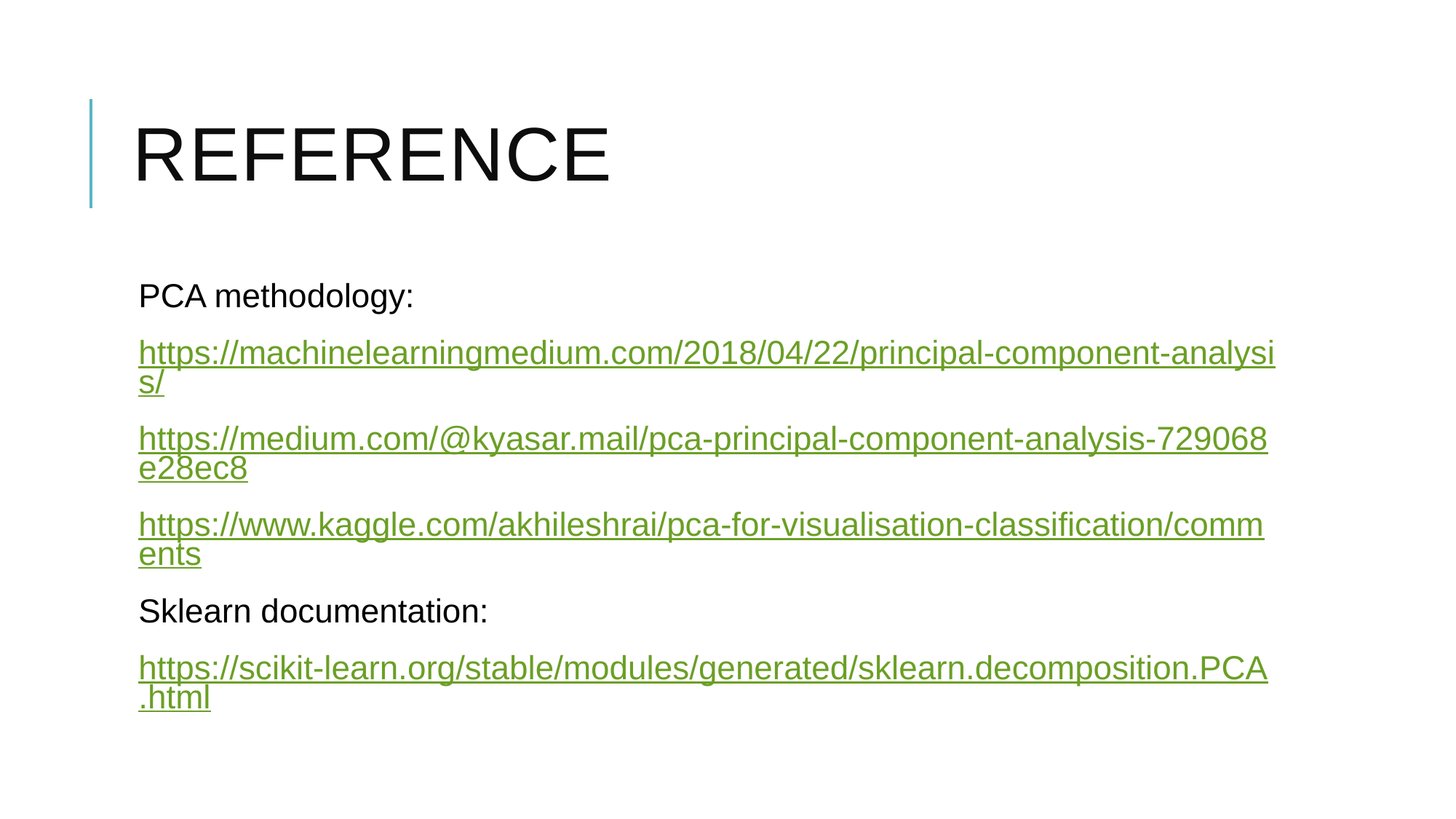

# reference
PCA methodology:
https://machinelearningmedium.com/2018/04/22/principal-component-analysis/
https://medium.com/@kyasar.mail/pca-principal-component-analysis-729068e28ec8
https://www.kaggle.com/akhileshrai/pca-for-visualisation-classification/comments
Sklearn documentation:
https://scikit-learn.org/stable/modules/generated/sklearn.decomposition.PCA.html